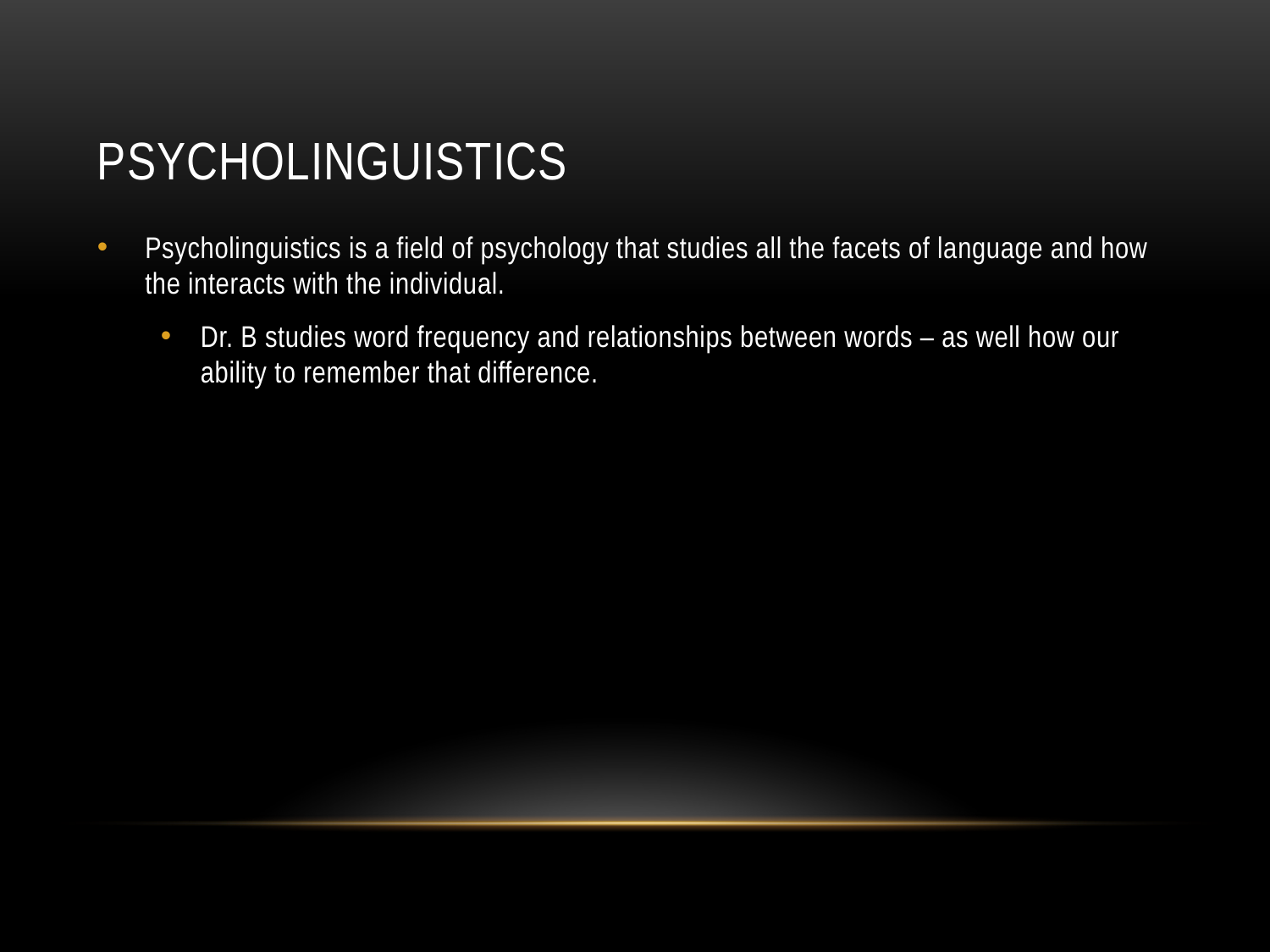

# Psycholinguistics
Psycholinguistics is a field of psychology that studies all the facets of language and how the interacts with the individual.
Dr. B studies word frequency and relationships between words – as well how our ability to remember that difference.